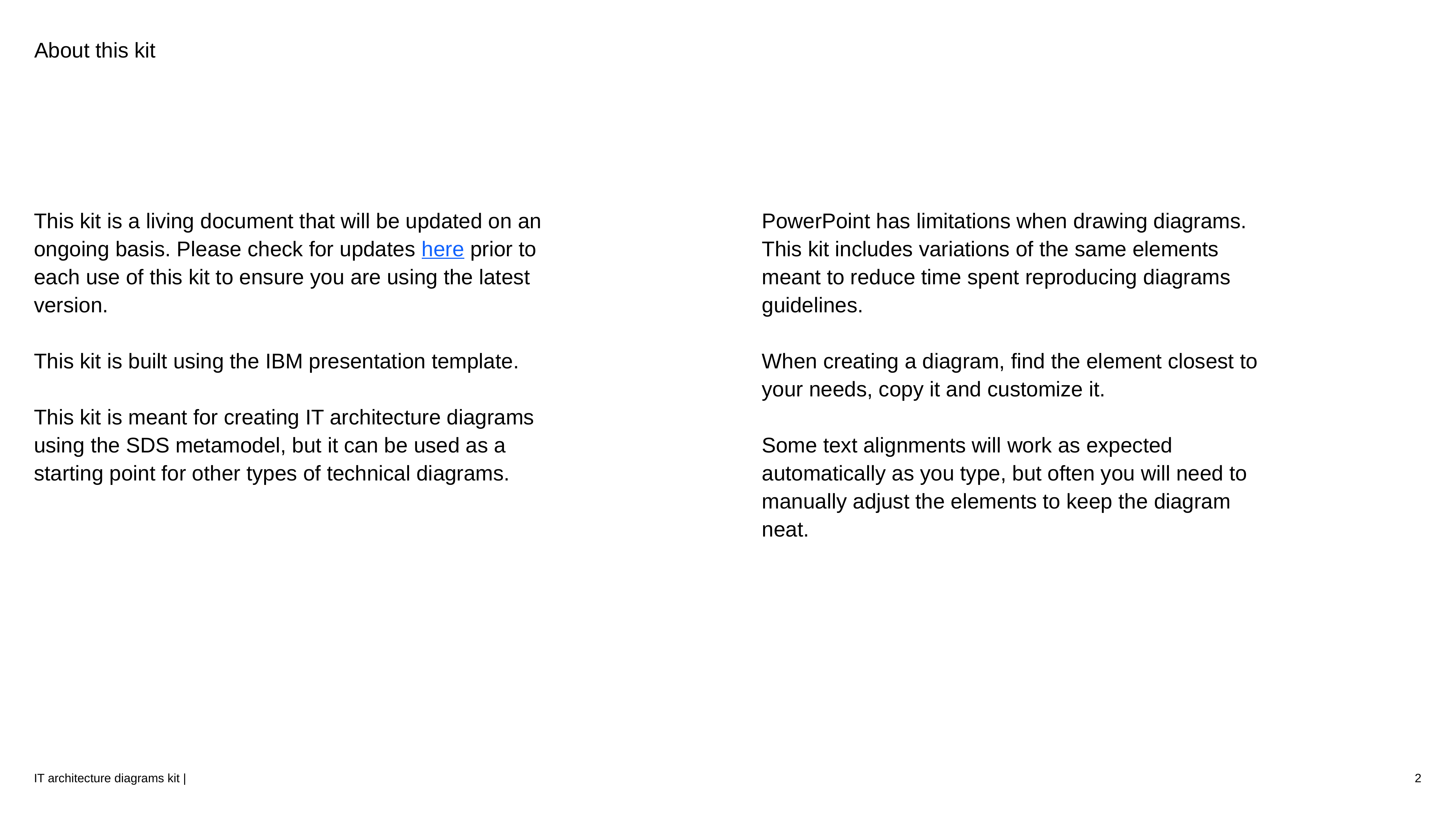

# About this kit
This kit is a living document that will be updated on an ongoing basis. Please check for updates here prior to each use of this kit to ensure you are using the latest version.

This kit is built using the IBM presentation template.

This kit is meant for creating IT architecture diagrams using the SDS metamodel, but it can be used as a starting point for other types of technical diagrams.
PowerPoint has limitations when drawing diagrams. This kit includes variations of the same elements meant to reduce time spent reproducing diagrams guidelines.

When creating a diagram, find the element closest to your needs, copy it and customize it.

Some text alignments will work as expected automatically as you type, but often you will need to manually adjust the elements to keep the diagram neat.

IT architecture diagrams kit |
2